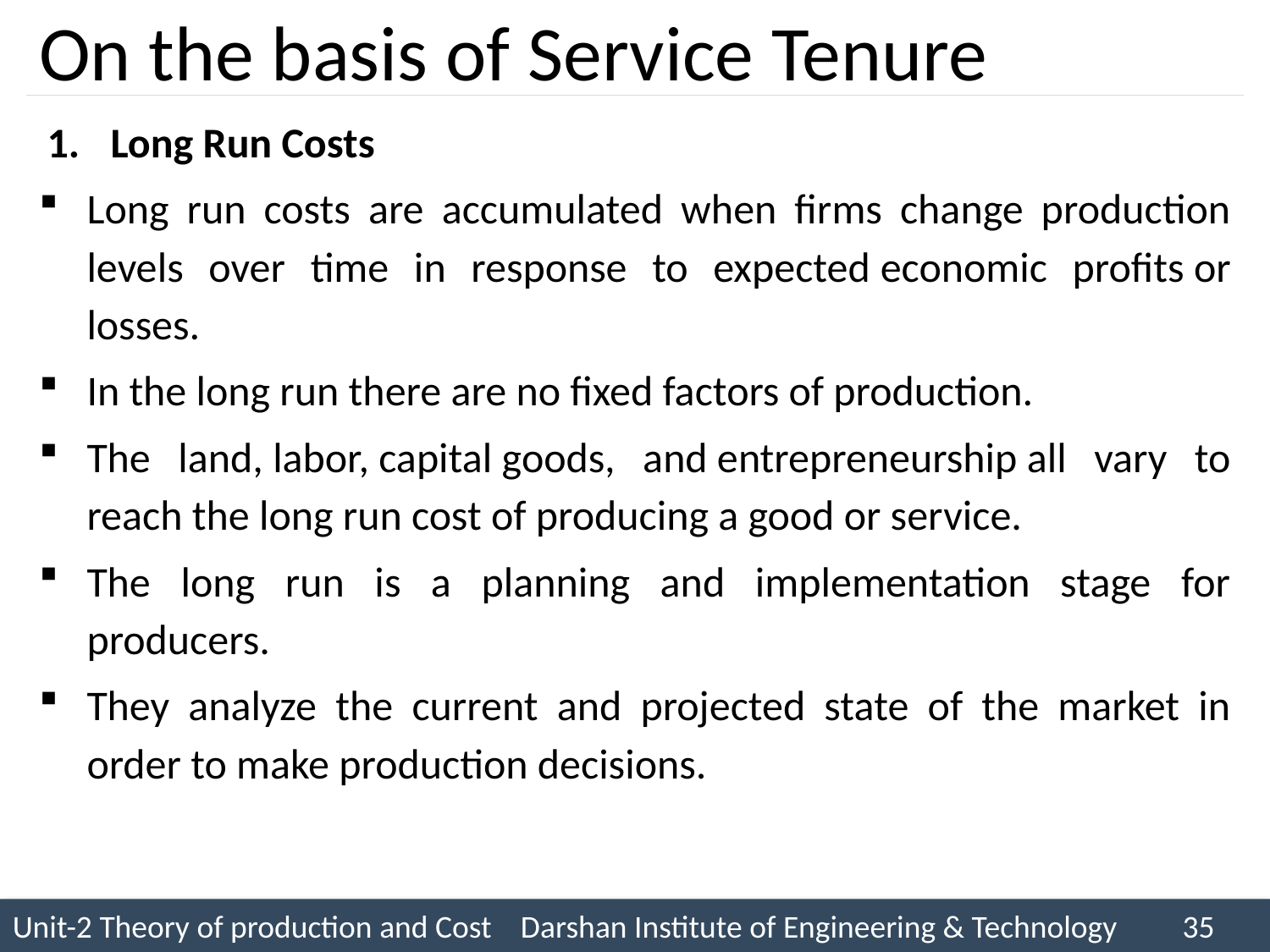

# On the basis of Service Tenure
Long Run Costs
Long run costs are accumulated when firms change production levels over time in response to expected economic profits or losses.
In the long run there are no fixed factors of production.
The land, labor, capital goods, and entrepreneurship all vary to reach the long run cost of producing a good or service.
The long run is a planning and implementation stage for producers.
They analyze the current and projected state of the market in order to make production decisions.